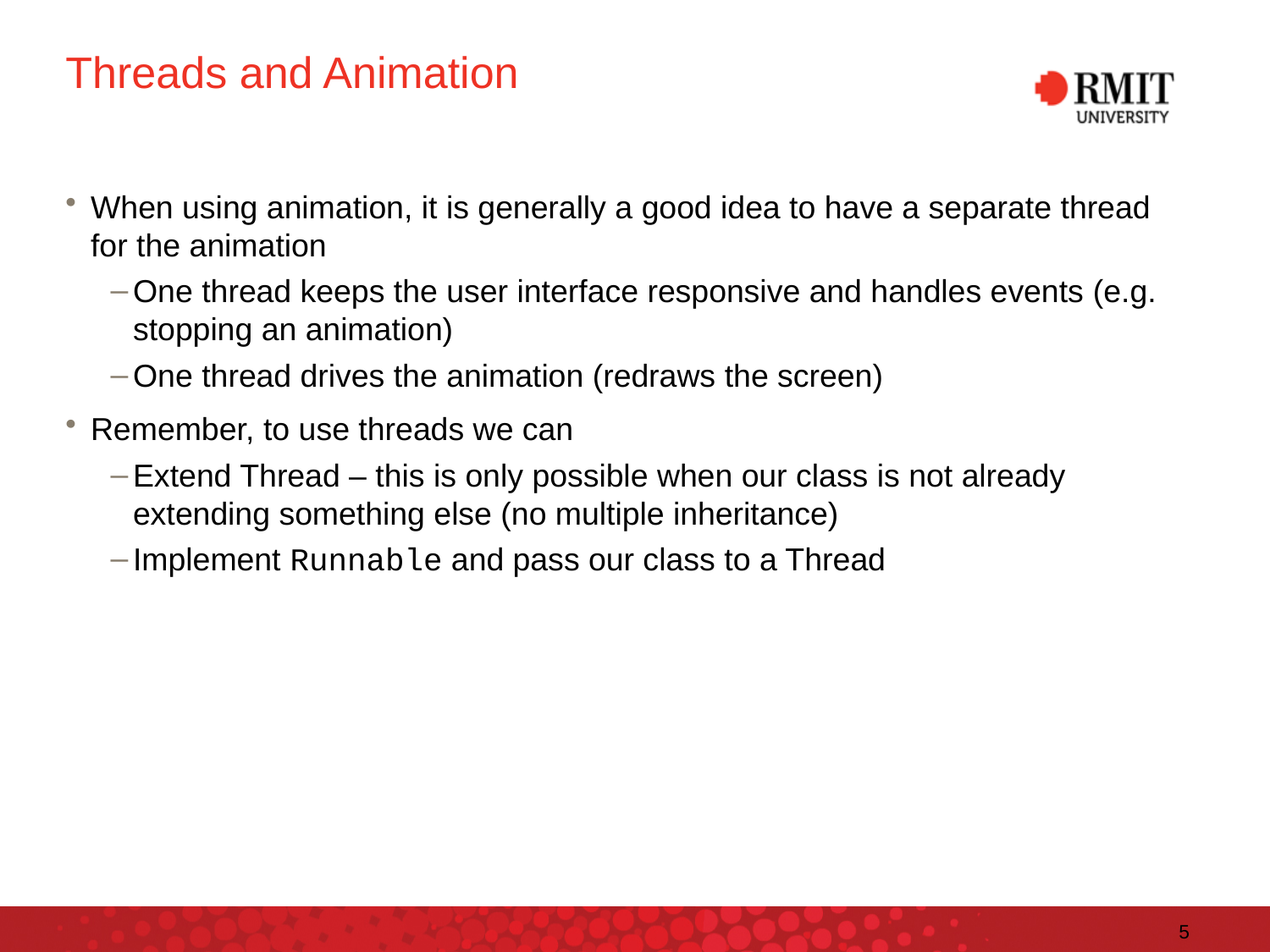

# Threads and Animation
When using animation, it is generally a good idea to have a separate thread for the animation
One thread keeps the user interface responsive and handles events (e.g. stopping an animation)
One thread drives the animation (redraws the screen)
Remember, to use threads we can
Extend Thread – this is only possible when our class is not already extending something else (no multiple inheritance)
Implement Runnable and pass our class to a Thread
5